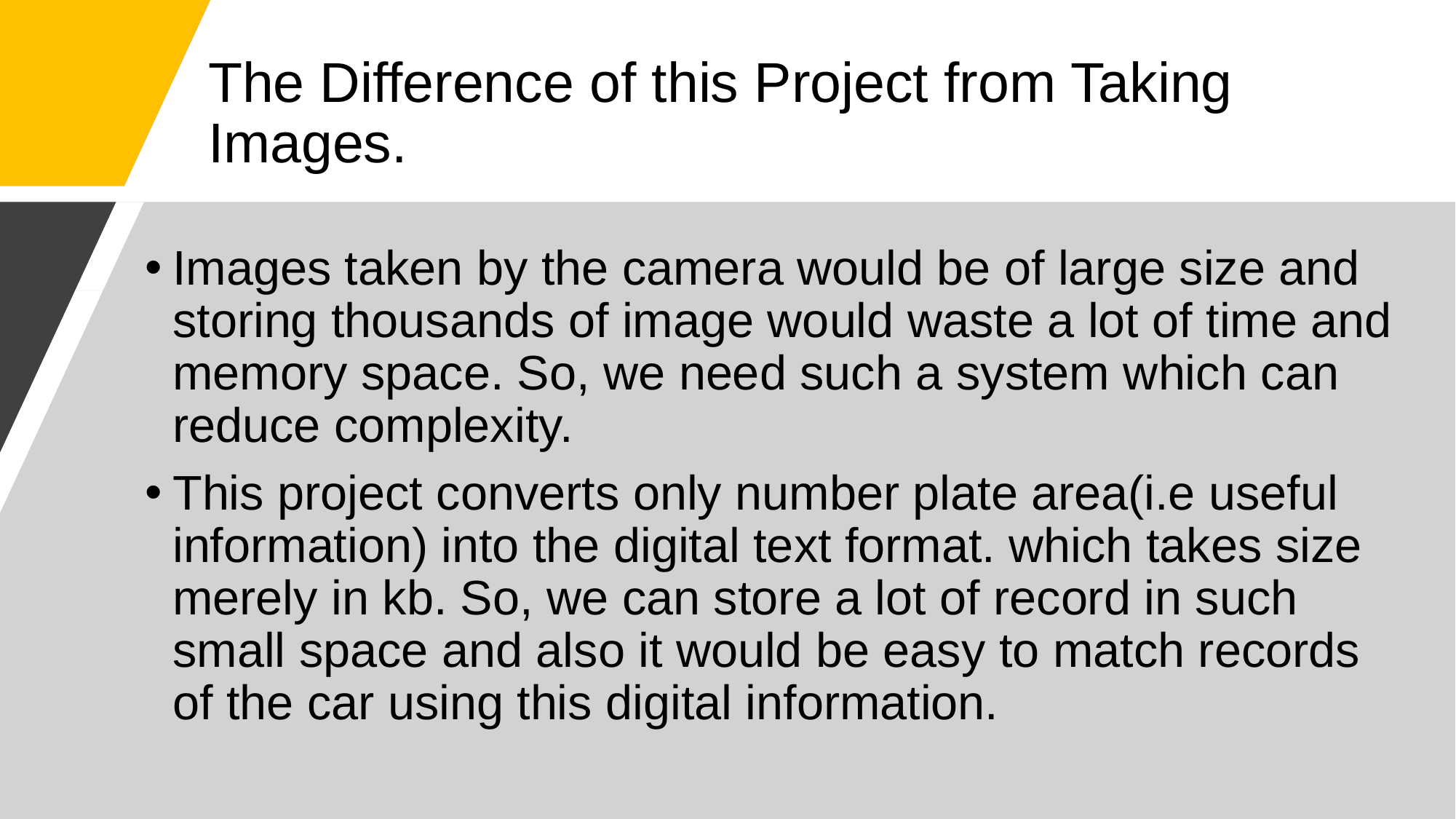

# The Difference of this Project from Taking Images.

Images taken by the camera would be of large size and storing thousands of image would waste a lot of time and memory space. So, we need such a system which can reduce complexity.
This project converts only number plate area(i.e useful information) into the digital text format. which takes size merely in kb. So, we can store a lot of record in such small space and also it would be easy to match records of the car using this digital information.